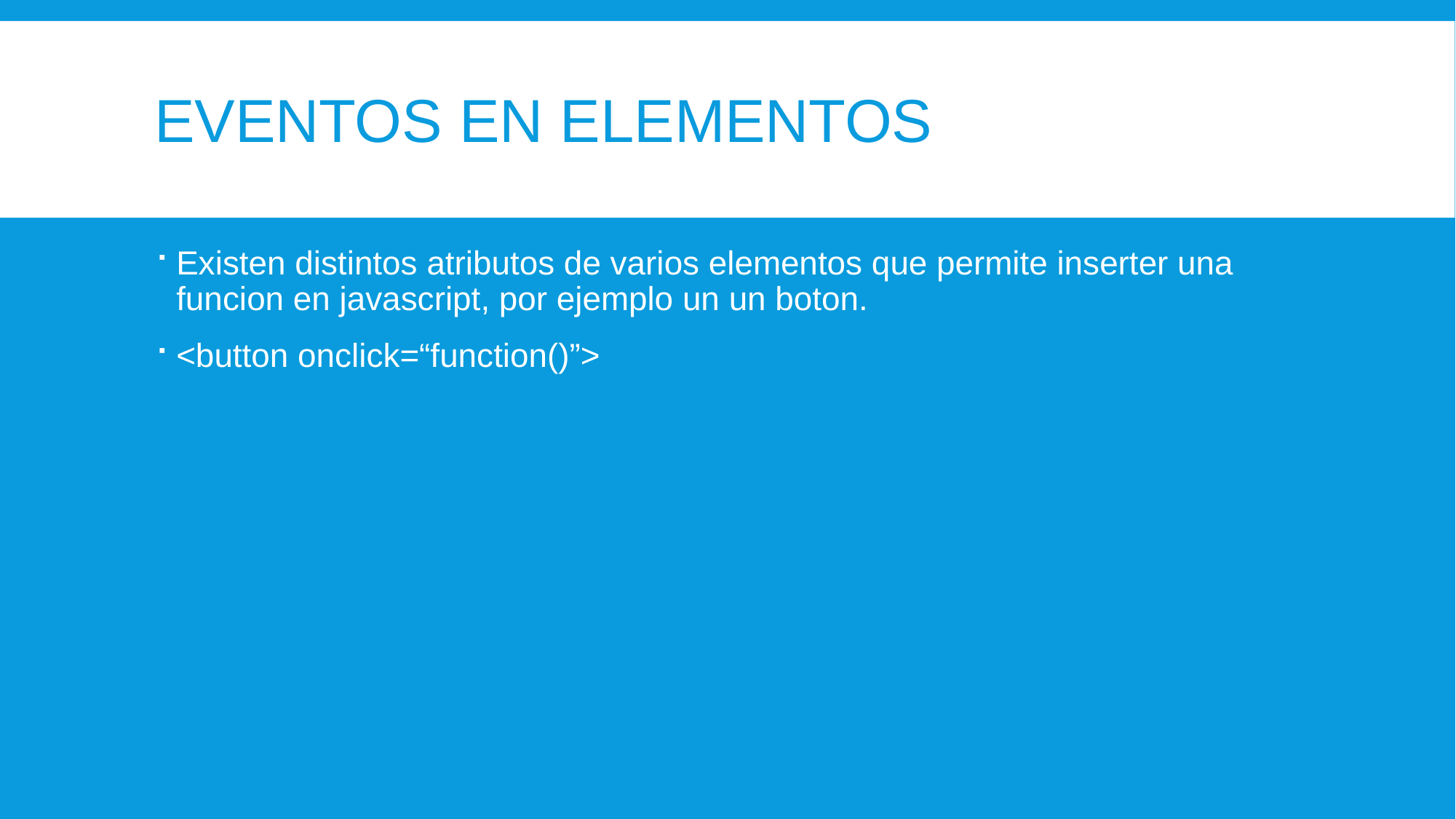

# Eventos en Elementos
Existen distintos atributos de varios elementos que permite inserter una funcion en javascript, por ejemplo un un boton.
<button onclick=“function()”>